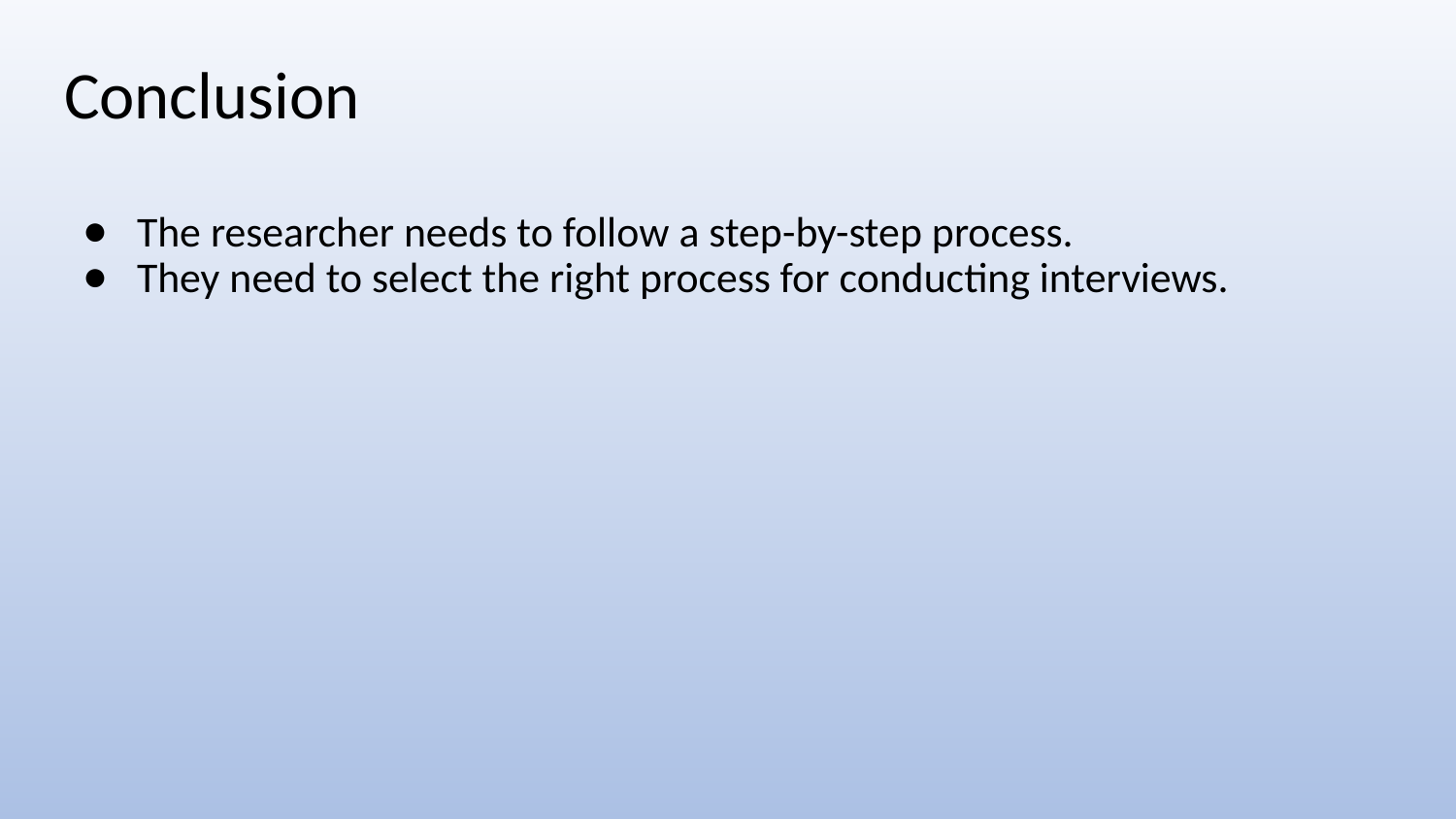

# Conclusion
The researcher needs to follow a step-by-step process.
They need to select the right process for conducting interviews.